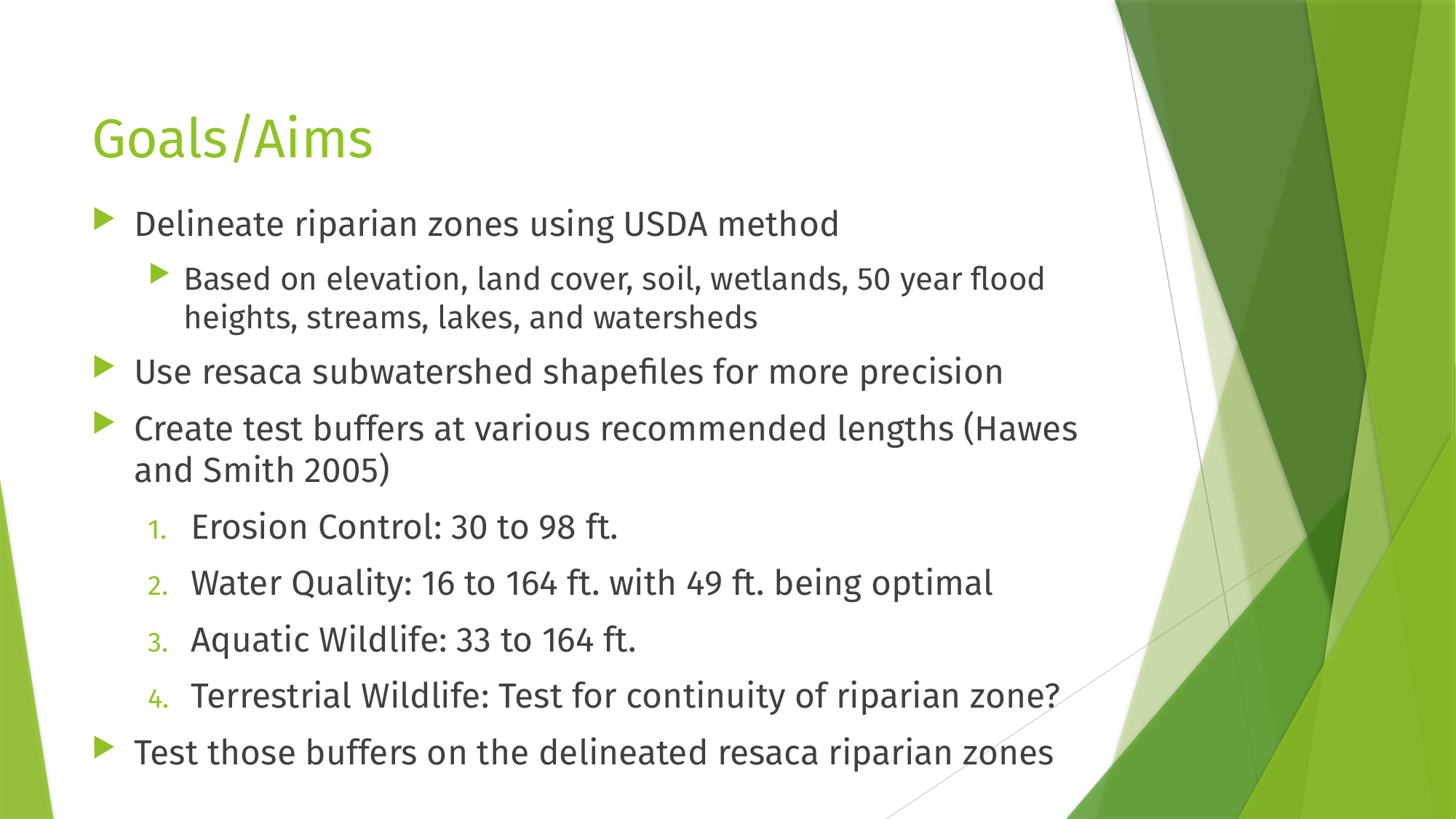

# Goals/Aims
Delineate riparian zones using USDA method
Based on elevation, land cover, soil, wetlands, 50 year flood heights, streams, lakes, and watersheds
Use resaca subwatershed shapefiles for more precision
Create test buffers at various recommended lengths (Hawes and Smith 2005)
Erosion Control: 30 to 98 ft.
Water Quality: 16 to 164 ft. with 49 ft. being optimal
Aquatic Wildlife: 33 to 164 ft.
Terrestrial Wildlife: Test for continuity of riparian zone?
Test those buffers on the delineated resaca riparian zones